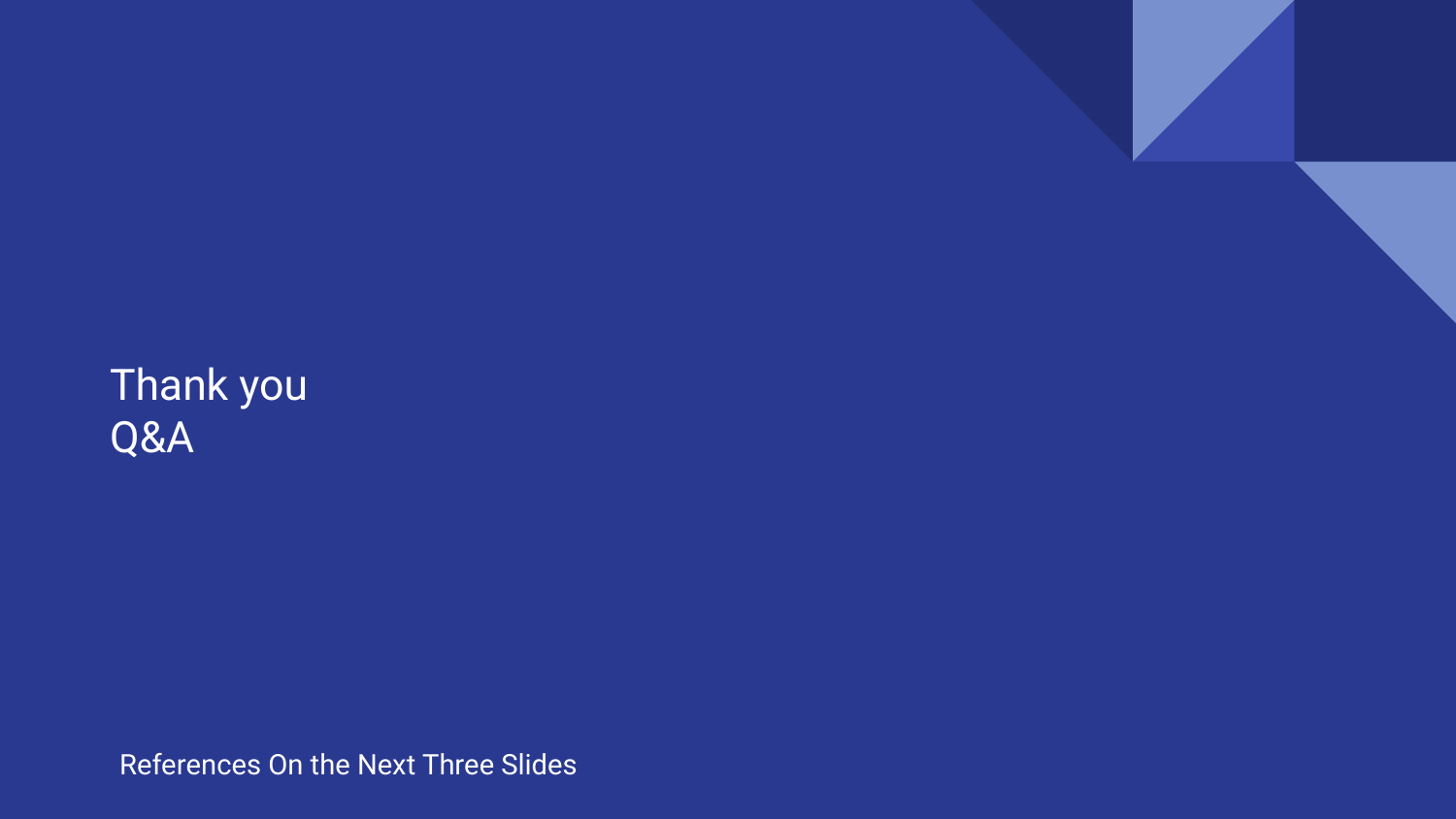

# Thank you
Q&A
References On the Next Three Slides